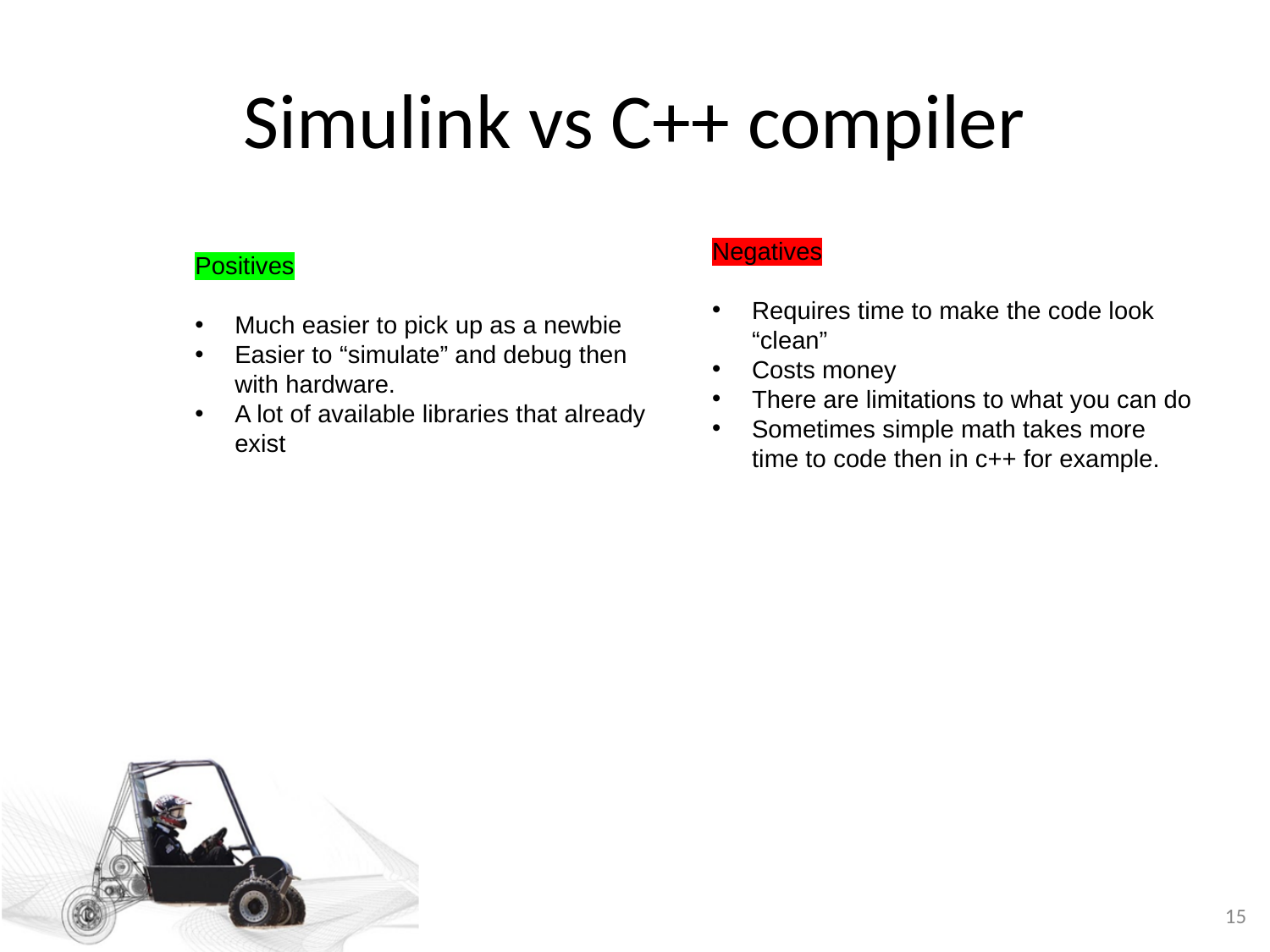

# Simulink vs C++ compiler
Negatives

Requires time to make the code look “clean”
Costs money
There are limitations to what you can do
Sometimes simple math takes more time to code then in c++ for example.

Positives

Much easier to pick up as a newbie
Easier to “simulate” and debug then with hardware.
A lot of available libraries that already exist
15